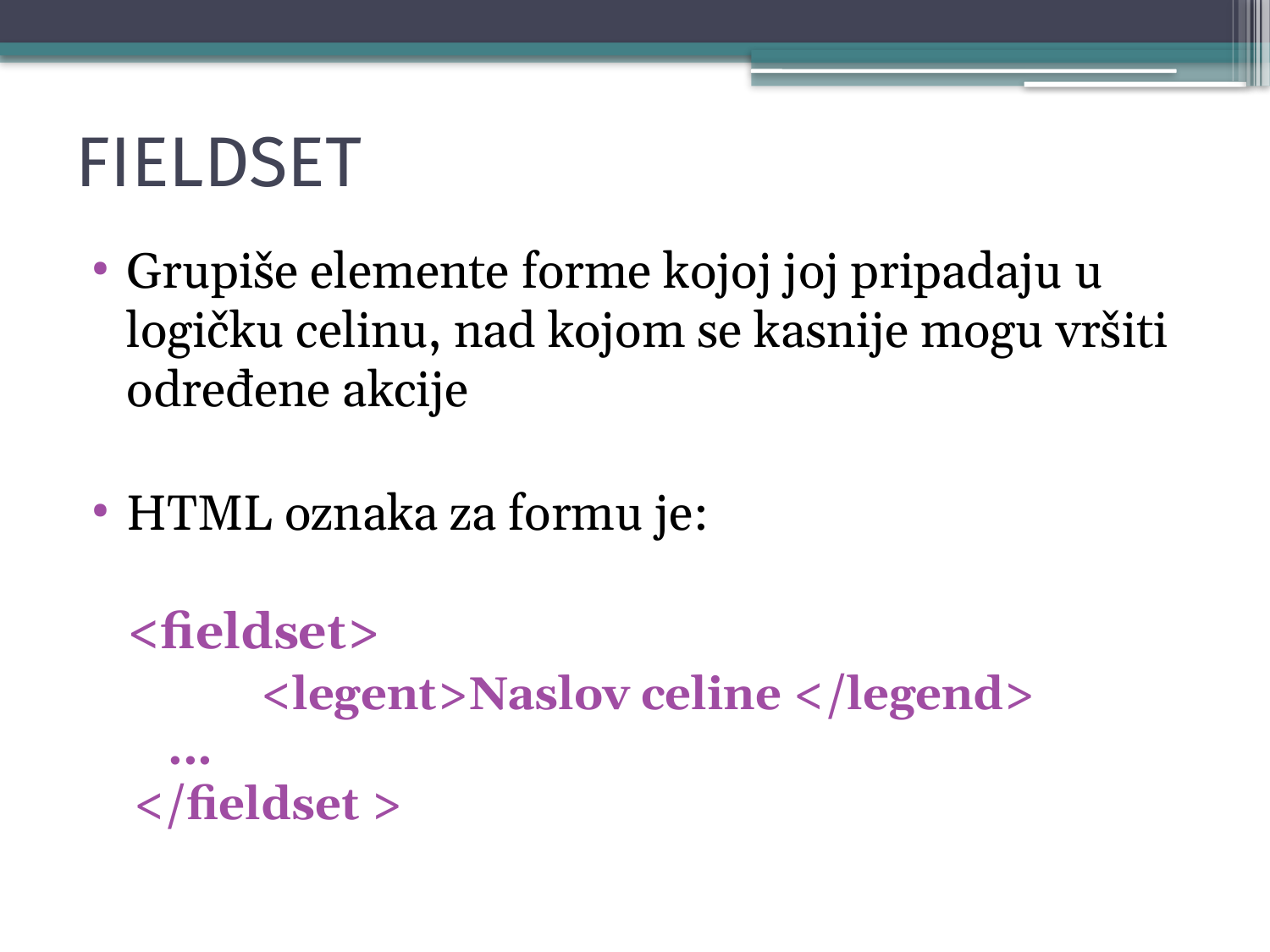

# FIELDSET
Grupiše elemente forme kojoj joj pripadaju u logičku celinu, nad kojom se kasnije mogu vršiti određene akcije
HTML oznaka za formu je:
<fieldset>
	<legent>Naslov celine </legend>
   ...
</fieldset >